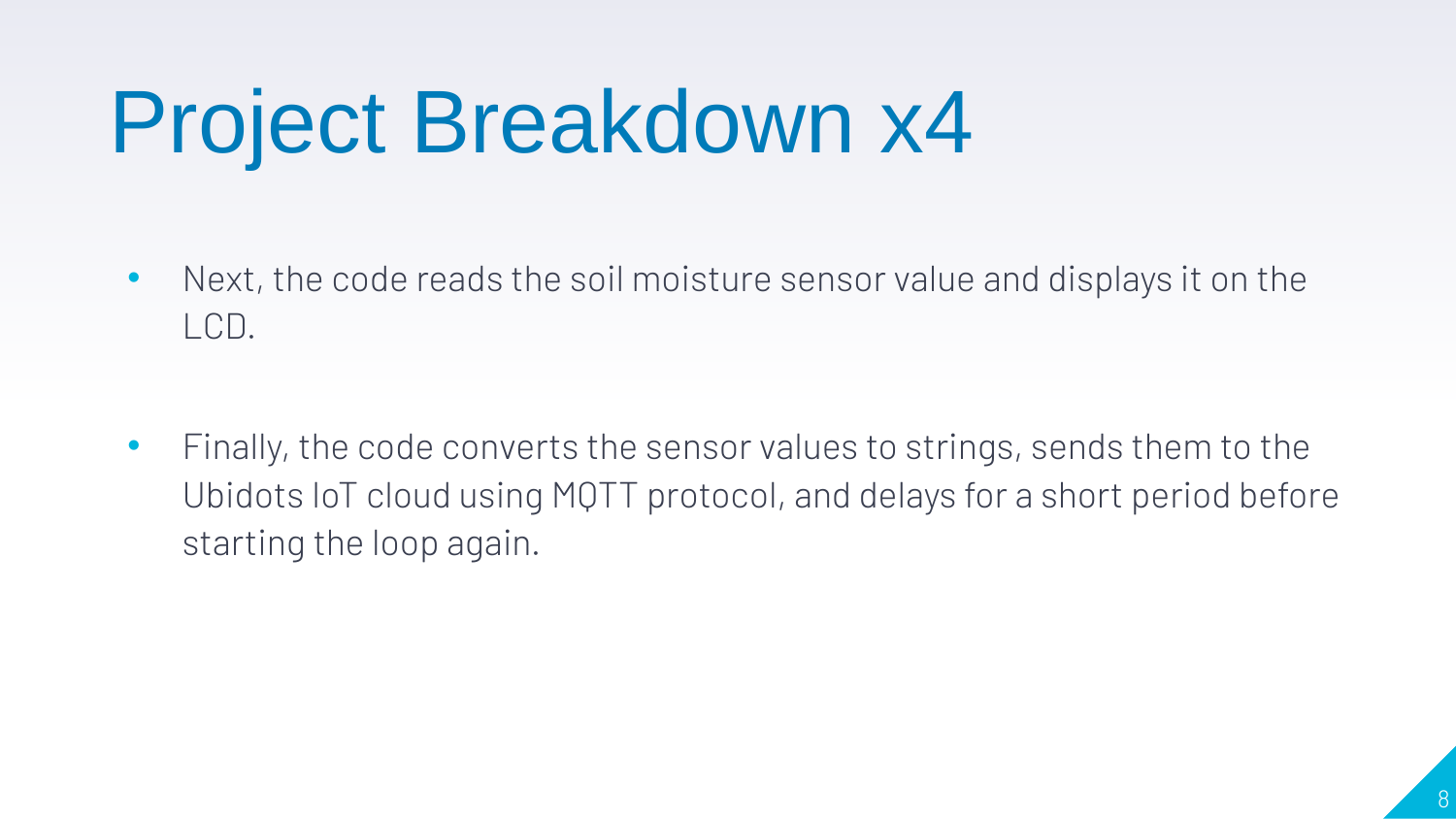

Project Breakdown x4
Next, the code reads the soil moisture sensor value and displays it on the LCD.

Finally, the code converts the sensor values to strings, sends them to the Ubidots IoT cloud using MQTT protocol, and delays for a short period before starting the loop again.
8